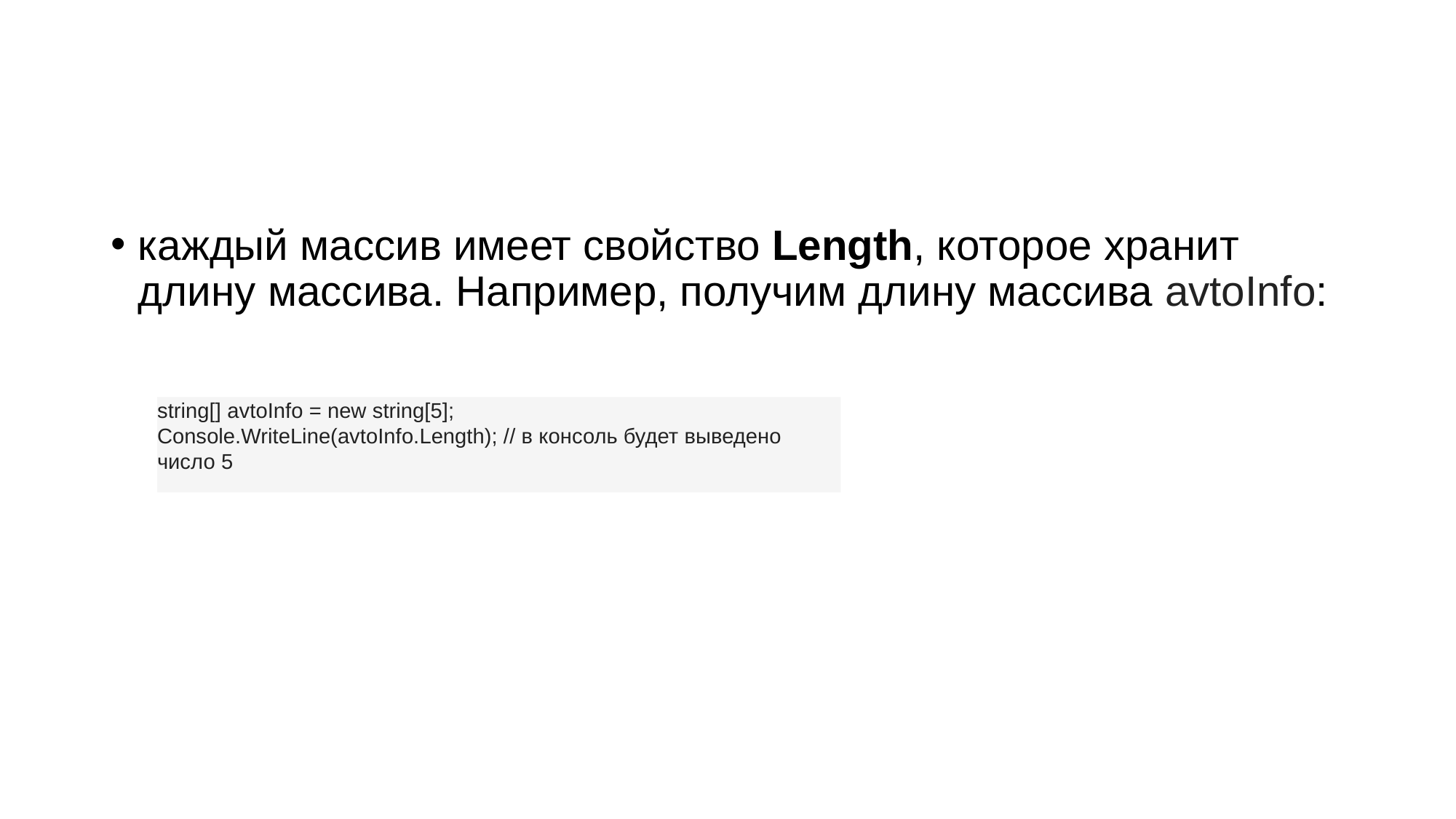

#
каждый массив имеет свойство Length, которое хранит длину массива. Например, получим длину массива avtoInfo:
string[] avtoInfo = new string[5];
Console.WriteLine(avtoInfo.Length); // в консоль будет выведено число 5